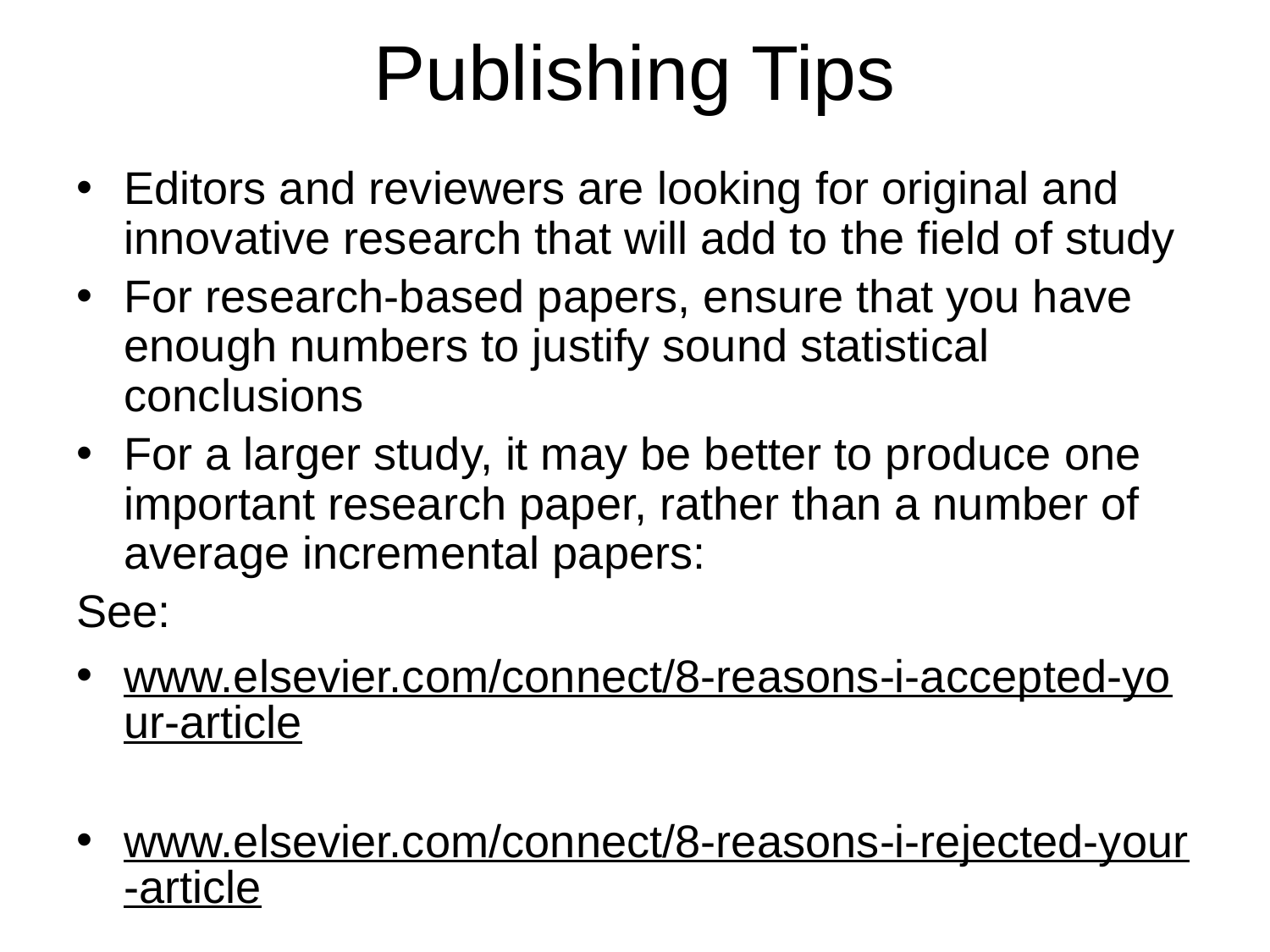

# Publishing Tips
Editors and reviewers are looking for original and innovative research that will add to the field of study
For research-based papers, ensure that you have enough numbers to justify sound statistical conclusions
For a larger study, it may be better to produce one important research paper, rather than a number of average incremental papers:
See:
www.elsevier.com/connect/8-reasons-i-accepted-your-article
www.elsevier.com/connect/8-reasons-i-rejected-your-article